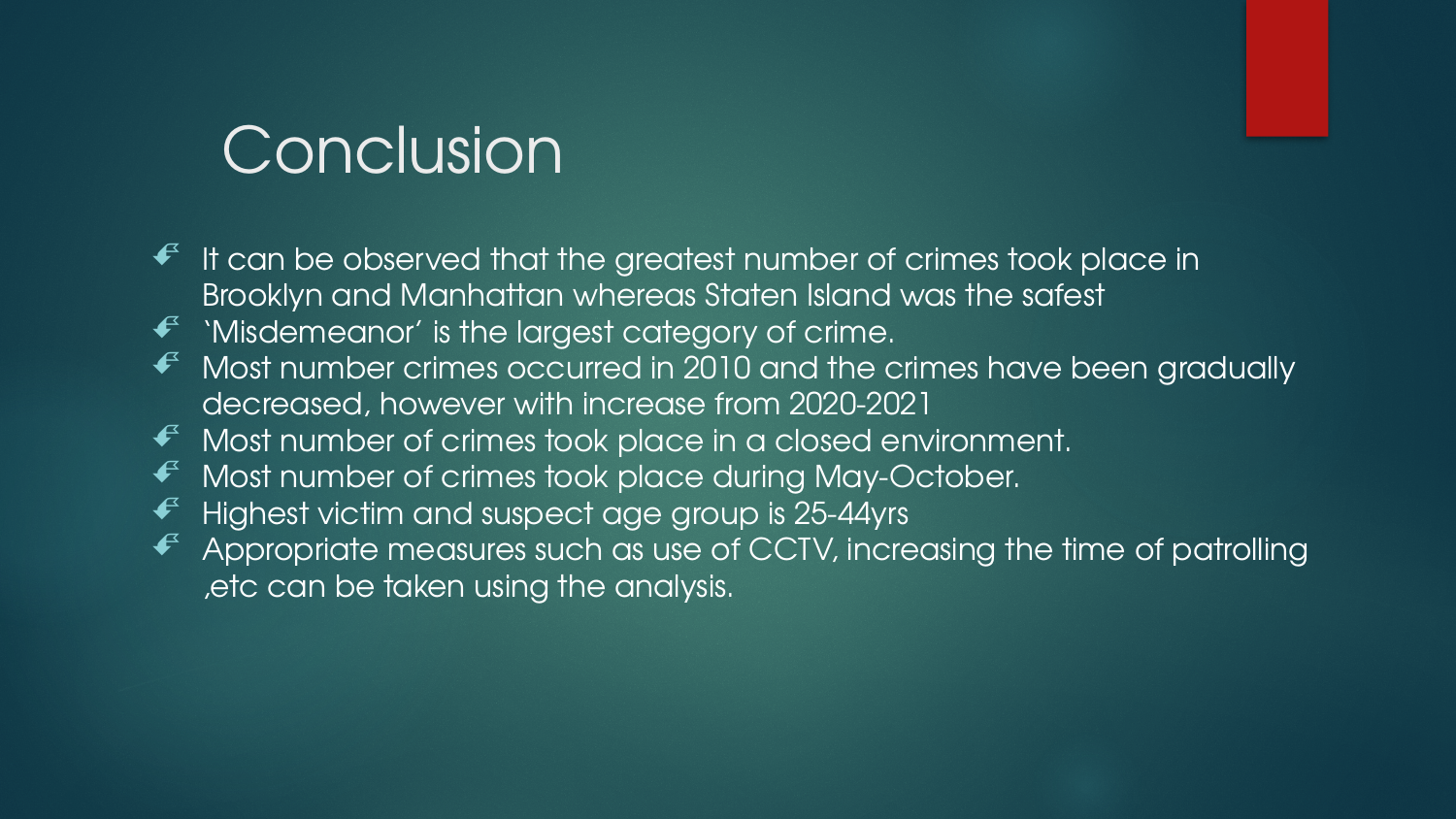

# Conclusion
It can be observed that the greatest number of crimes took place in Brooklyn and Manhattan whereas Staten Island was the safest
‘Misdemeanor’ is the largest category of crime.
Most number crimes occurred in 2010 and the crimes have been gradually decreased, however with increase from 2020-2021
Most number of crimes took place in a closed environment.
Most number of crimes took place during May-October.
Highest victim and suspect age group is 25-44yrs
Appropriate measures such as use of CCTV, increasing the time of patrolling ,etc can be taken using the analysis.